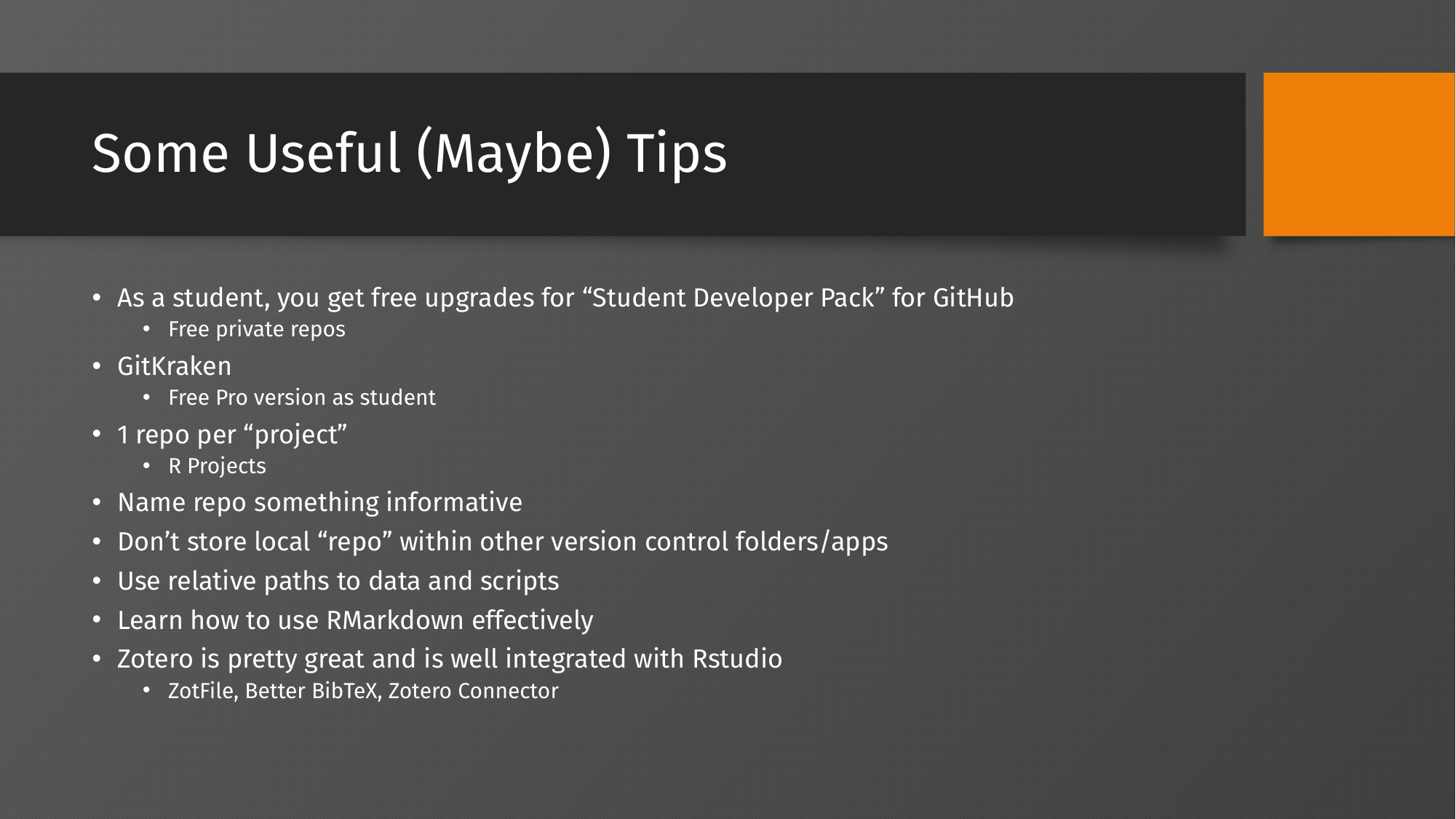

# Some Useful (Maybe) Tips
As a student, you get free upgrades for “Student Developer Pack” for GitHub
Free private repos
GitKraken
Free Pro version as student
1 repo per “project”
R Projects
Name repo something informative
Don’t store local “repo” within other version control folders/apps
Use relative paths to data and scripts
Learn how to use RMarkdown effectively
Zotero is pretty great and is well integrated with Rstudio
ZotFile, Better BibTeX, Zotero Connector